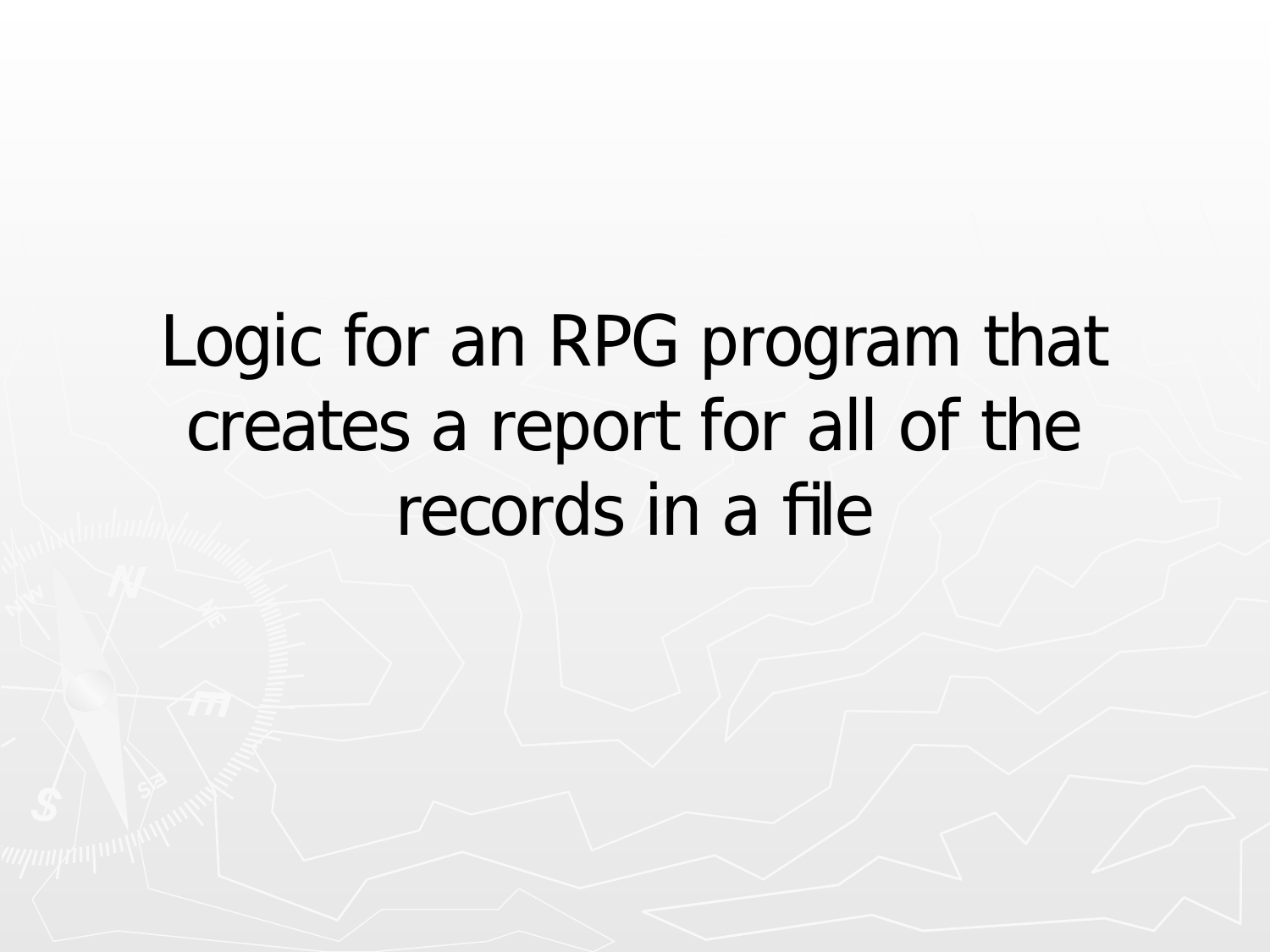

# Logic for an RPG program that creates a report for all of the records in a file